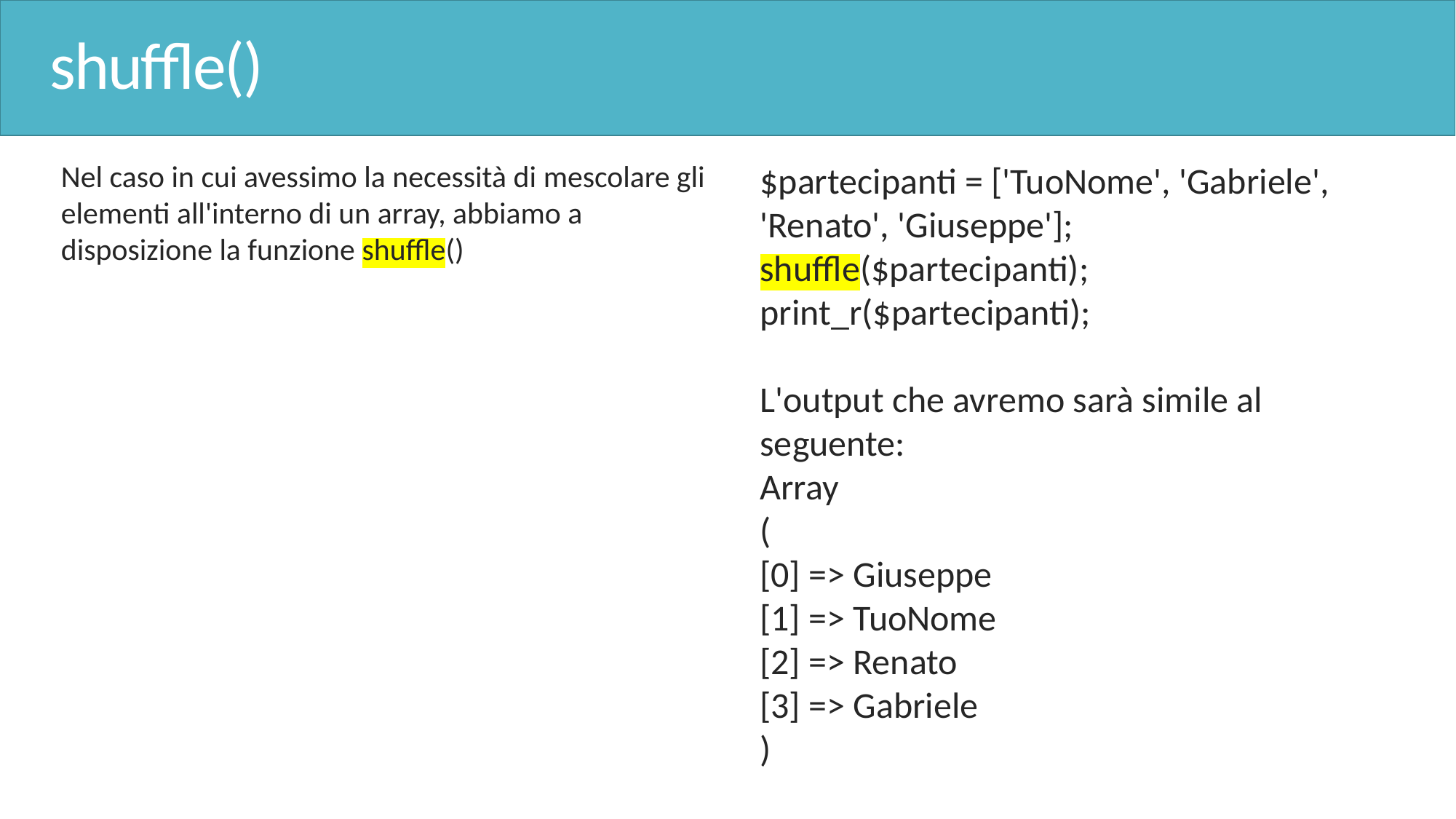

# shuffle()
Nel caso in cui avessimo la necessità di mescolare gli elementi all'interno di un array, abbiamo a disposizione la funzione shuffle()

$partecipanti = ['TuoNome', 'Gabriele', 'Renato', 'Giuseppe'];
shuffle($partecipanti);
print_r($partecipanti);
L'output che avremo sarà simile al seguente:
Array
(
[0] => Giuseppe
[1] => TuoNome
[2] => Renato
[3] => Gabriele
)